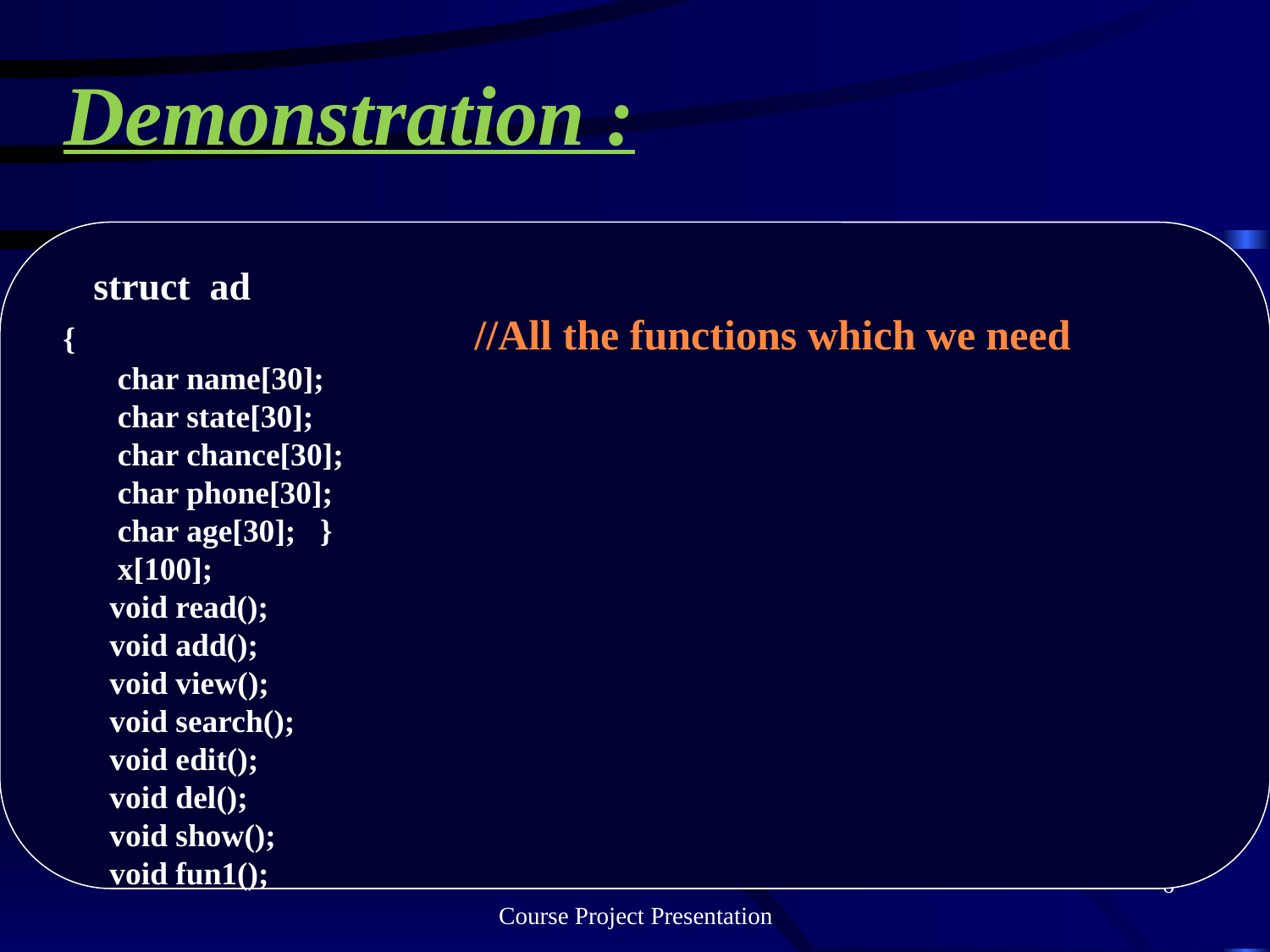

# Demonstration :
      struct  ad
  {			      //All the functions which we need
         char name[30];
         char state[30];
         char chance[30];
         char phone[30];
         char age[30];   }
         x[100];
        void read();
        void add();
        void view();
        void search();
        void edit();
        void del();
        void show();
        void fun1();

6
Course Project Presentation